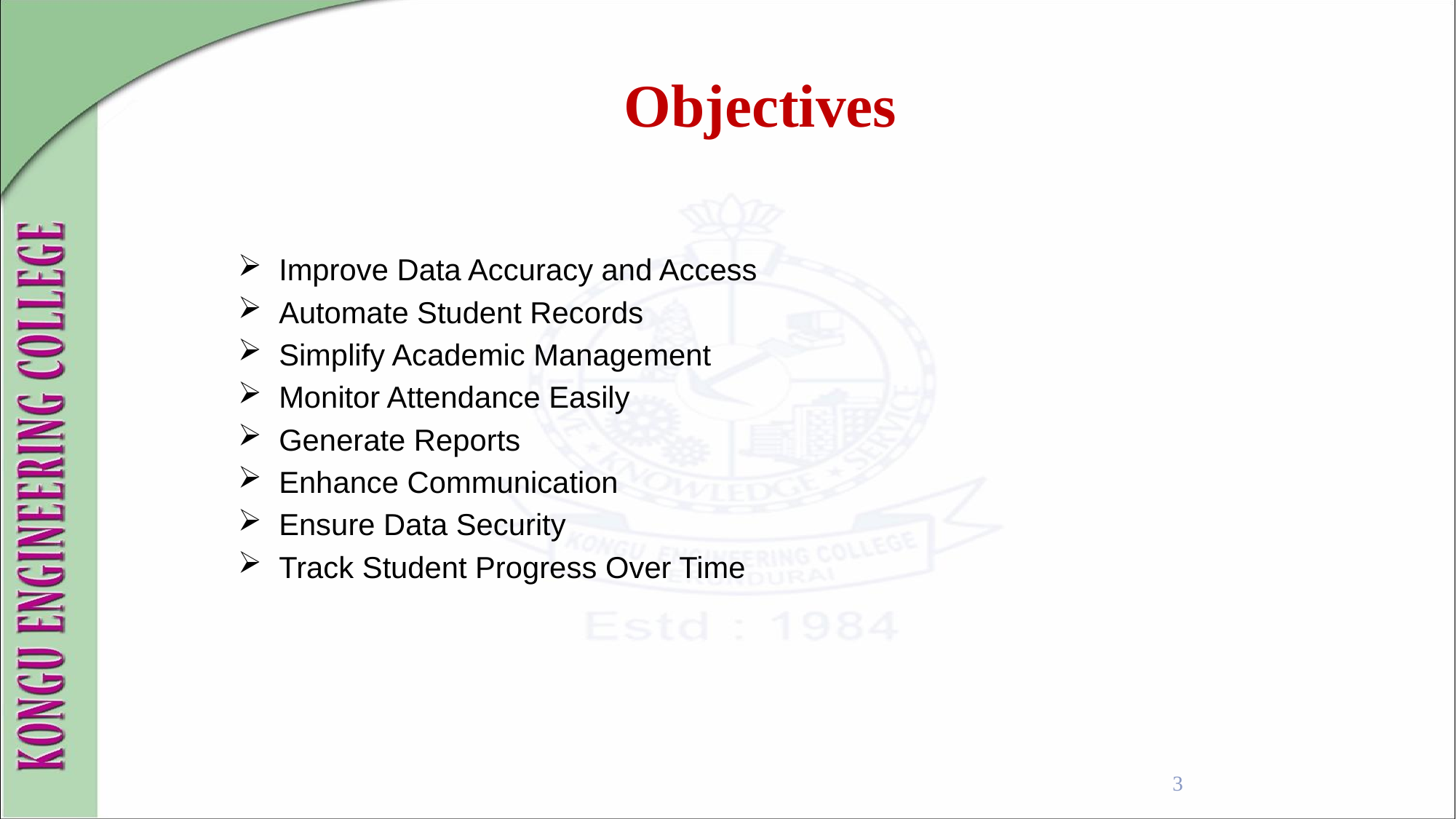

Objectives
Improve Data Accuracy and Access
Automate Student Records
Simplify Academic Management
Monitor Attendance Easily
Generate Reports
Enhance Communication
Ensure Data Security
Track Student Progress Over Time

3